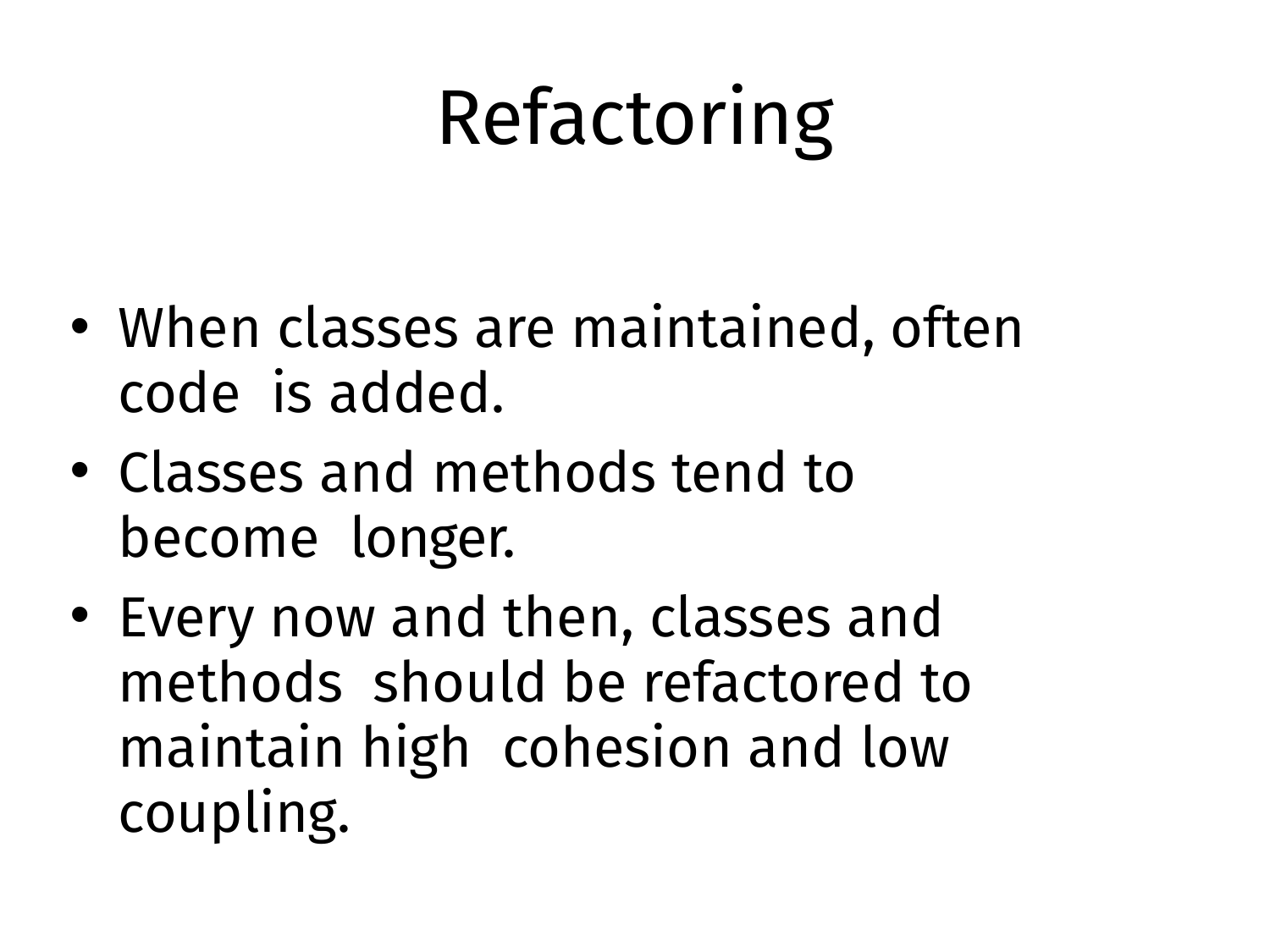

# Refactoring
When classes are maintained, often code  is added.
Classes and methods tend to become  longer.
Every now and then, classes and methods  should be refactored to maintain high  cohesion and low coupling.